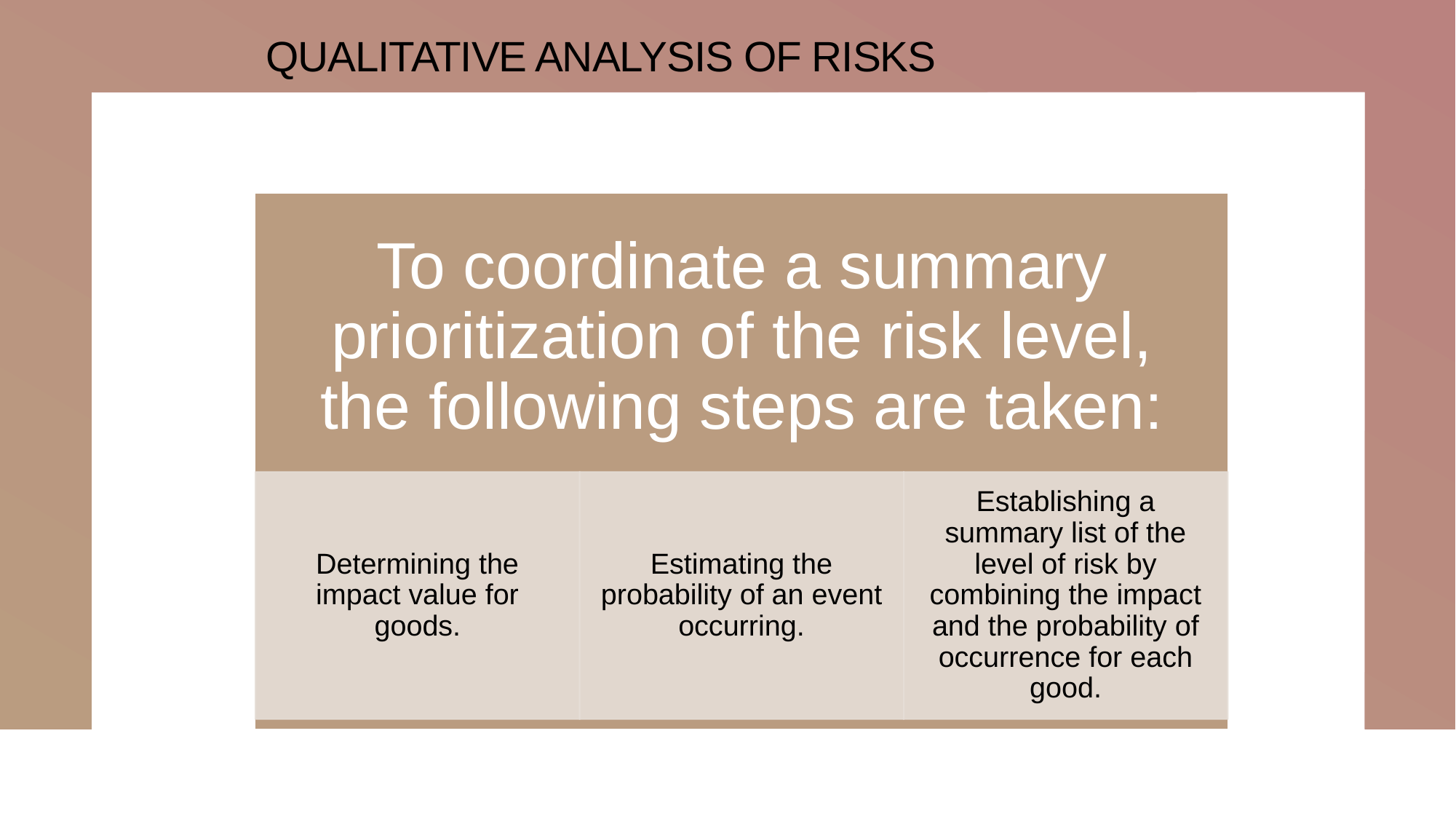

# QUALITATIVE ANALYSIS OF RISKS
To coordinate a summary prioritization of the risk level, the following steps are taken:
Determining the impact value for goods.
Estimating the probability of an event occurring.
Establishing a summary list of the level of risk by combining the impact and the probability of occurrence for each good.
16